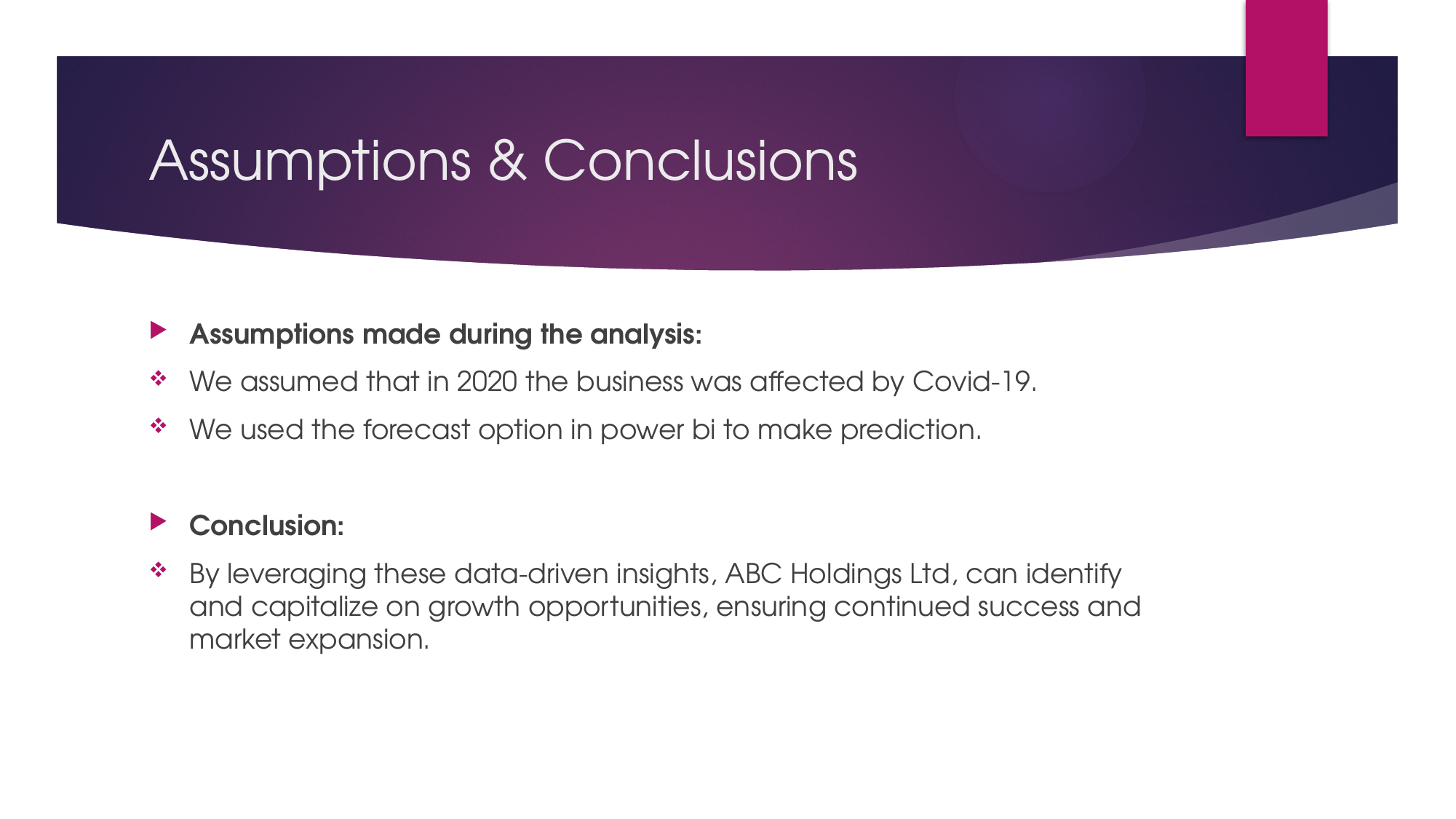

# Assumptions & Conclusions
Assumptions made during the analysis:
We assumed that in 2020 the business was affected by Covid-19.
We used the forecast option in power bi to make prediction.

Conclusion:
By leveraging these data-driven insights, ABC Holdings Ltd, can identify and capitalize on growth opportunities, ensuring continued success and market expansion.